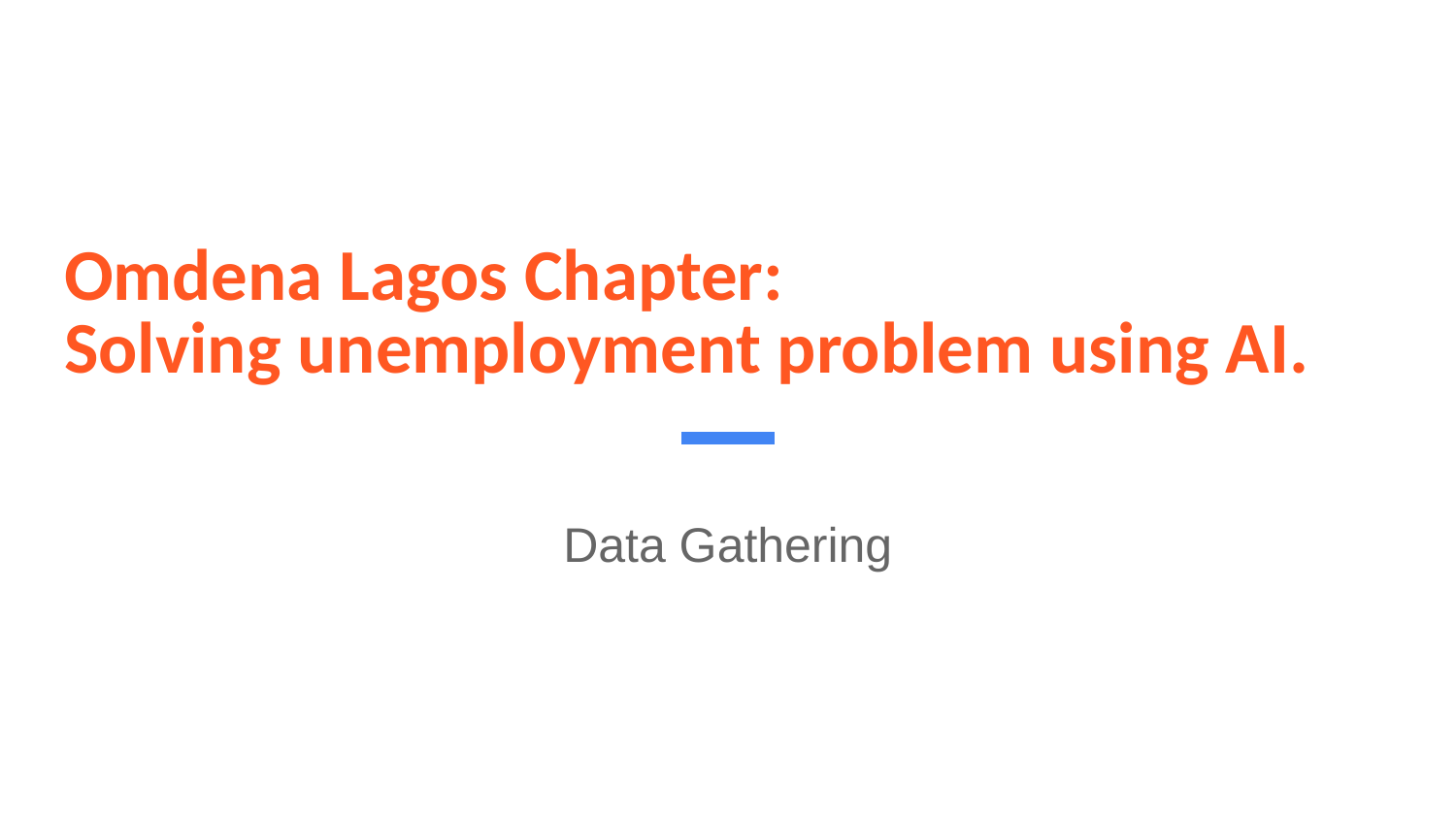

# Omdena Lagos Chapter:
Solving unemployment problem using AI.
Data Gathering